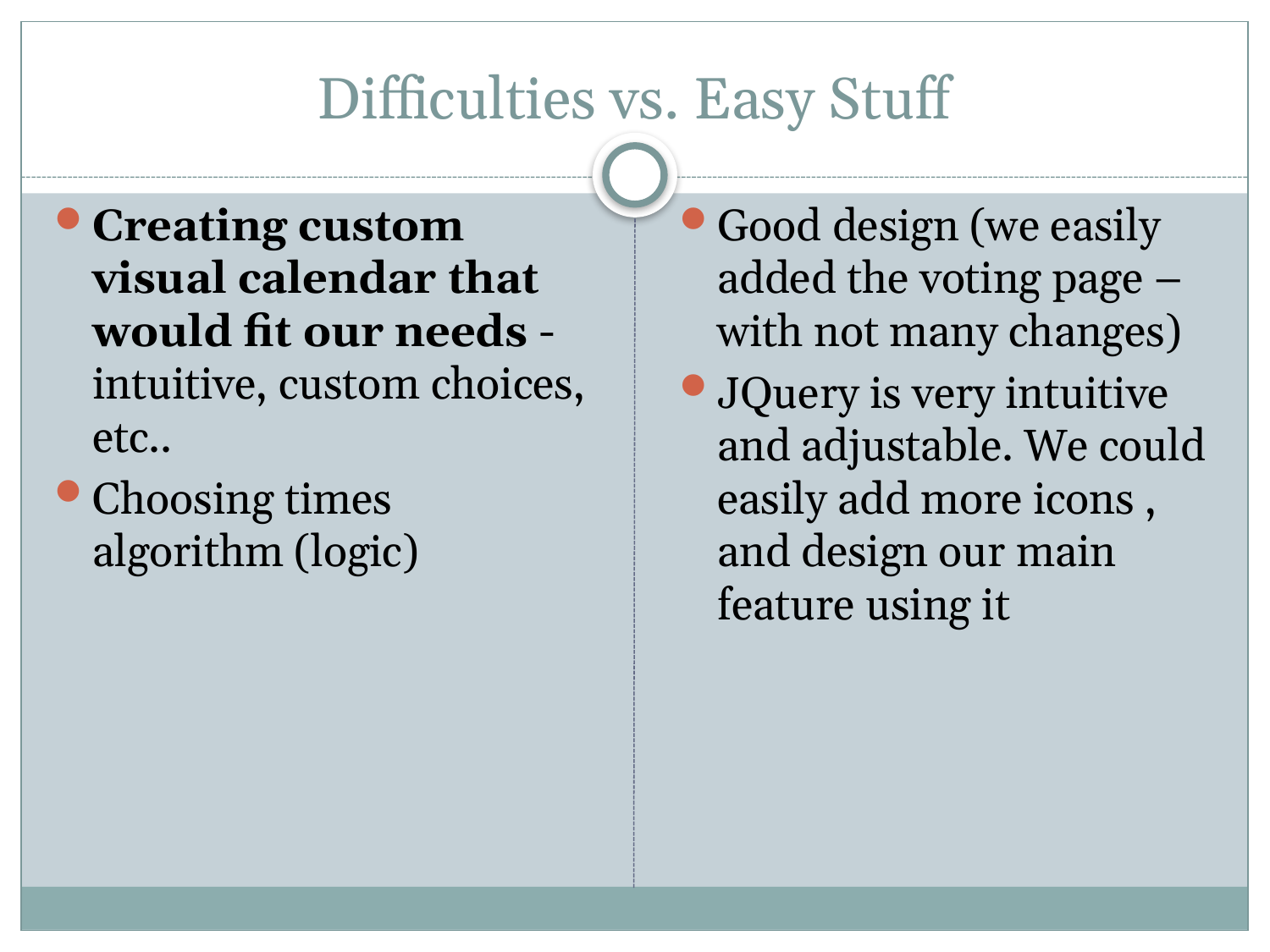

# Difficulties vs. Easy Stuff
Creating custom visual calendar that would fit our needs -intuitive, custom choices, etc..
Choosing times algorithm (logic)

Good design (we easily added the voting page – with not many changes)
JQuery is very intuitive and adjustable. We could easily add more icons , and design our main feature using it